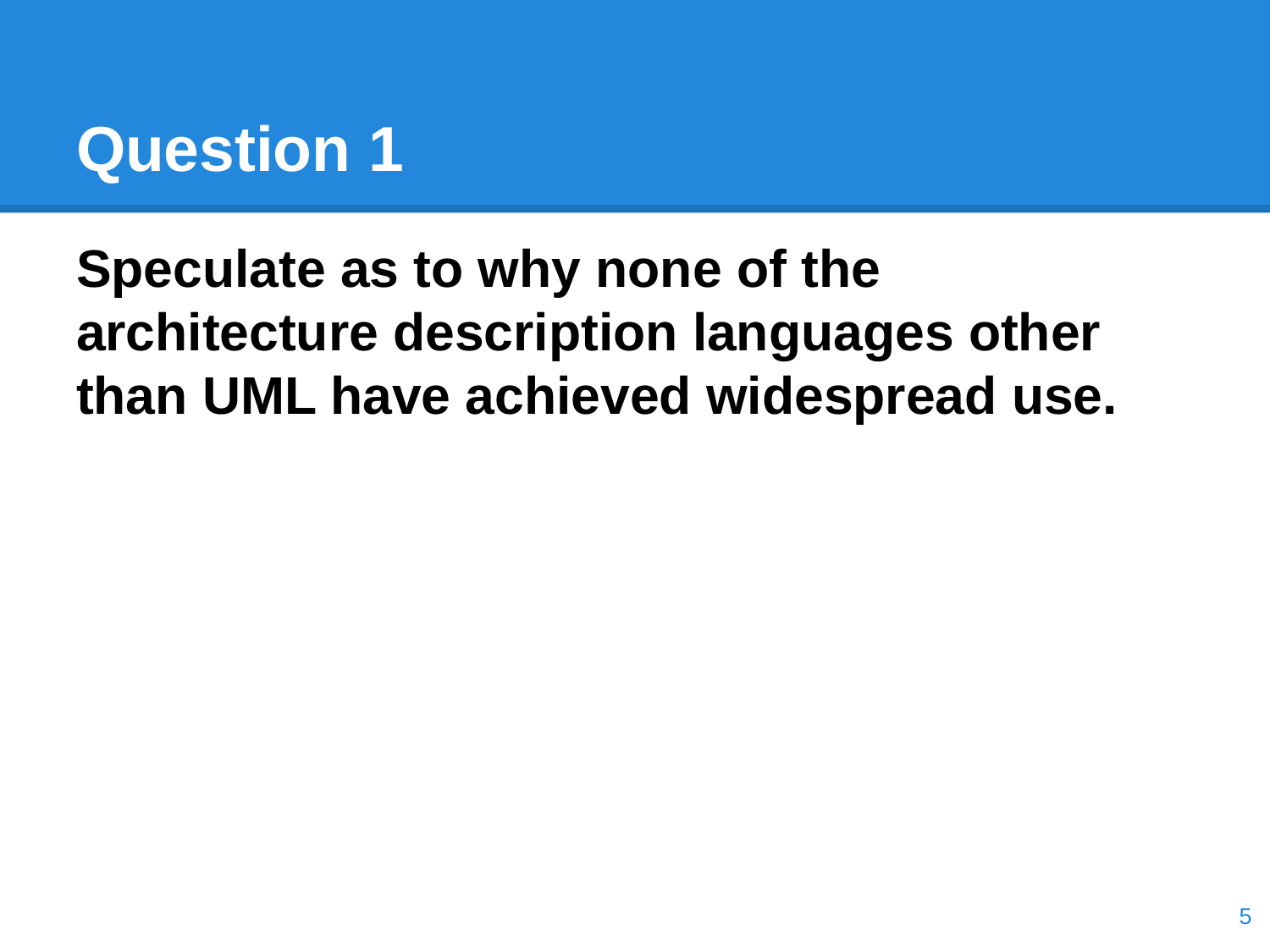

# Question 1
Speculate as to why none of the architecture description languages other than UML have achieved widespread use.
5